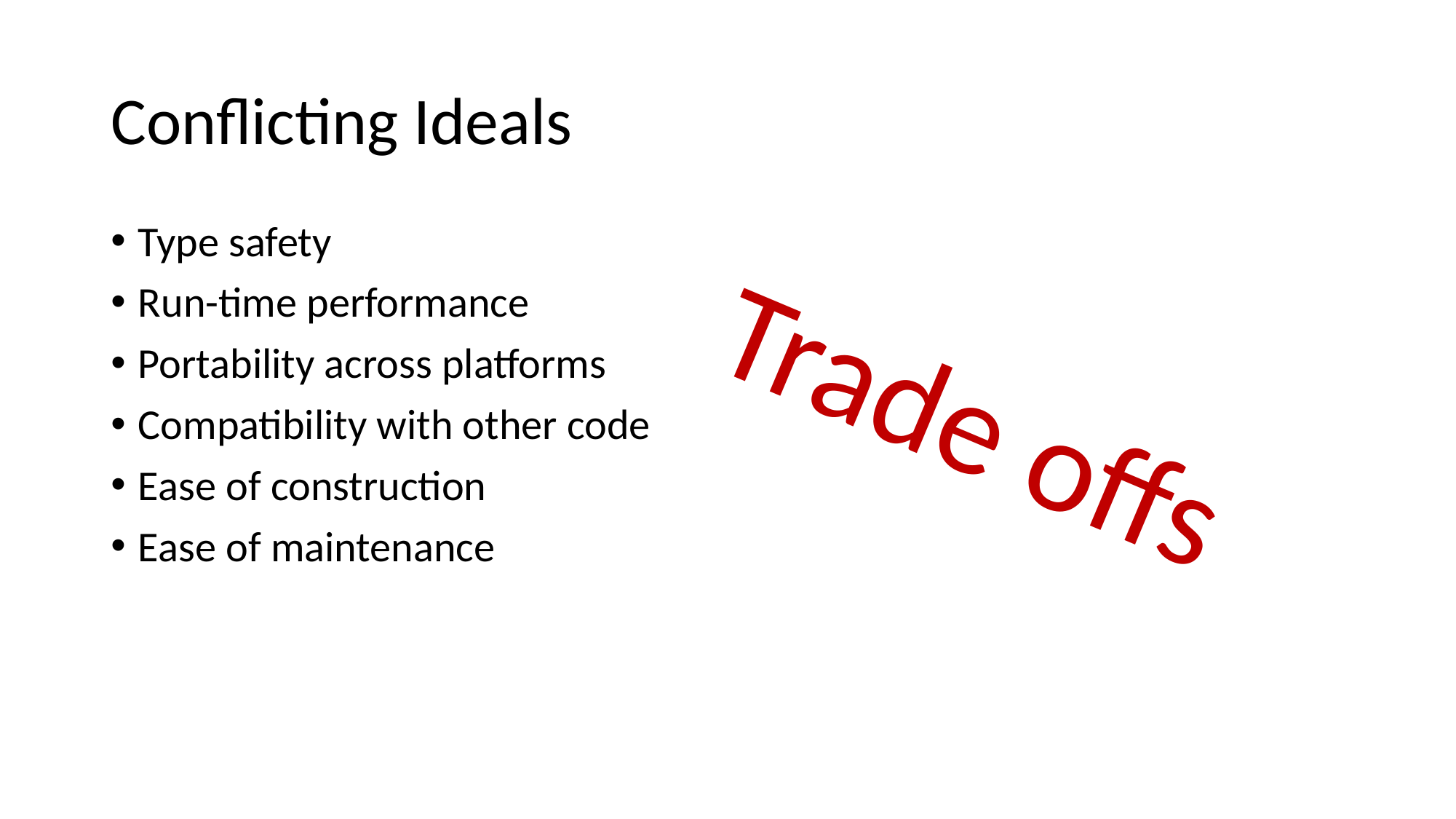

# Conflicting Ideals
Type safety
Run-time performance
Portability across platforms
Compatibility with other code
Ease of construction
Ease of maintenance

Trade offs